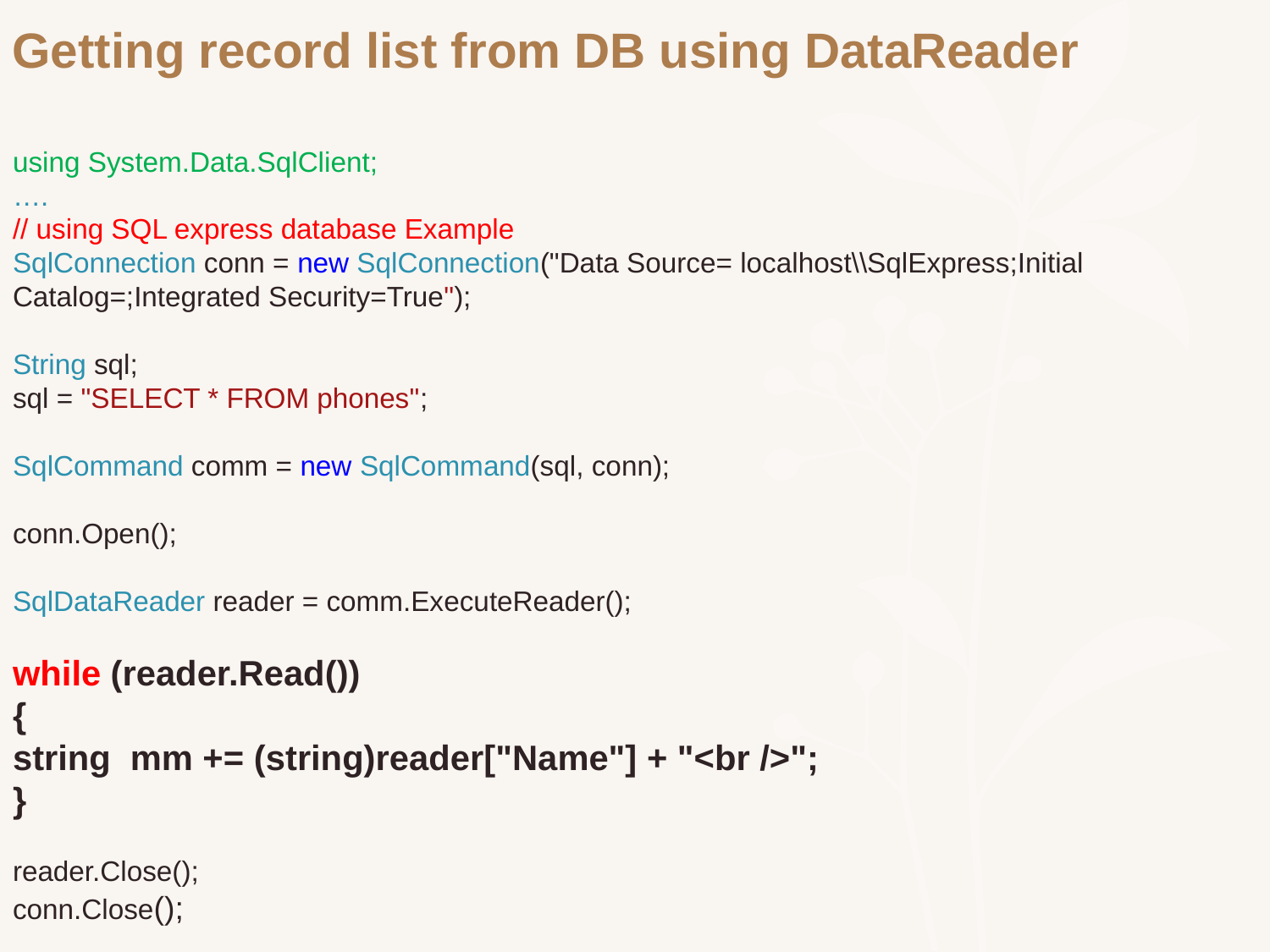

Getting record list from DB using DataReader
using System.Data.SqlClient;
….
// using SQL express database Example
SqlConnection conn = new SqlConnection("Data Source= localhost\\SqlExpress;Initial Catalog=;Integrated Security=True");

String sql;
sql = "SELECT * FROM phones";

SqlCommand comm = new SqlCommand(sql, conn);

conn.Open();

SqlDataReader reader = comm.ExecuteReader();

while (reader.Read())
{
string  mm += (string)reader["Name"] + "<br />";
}

reader.Close();
conn.Close();